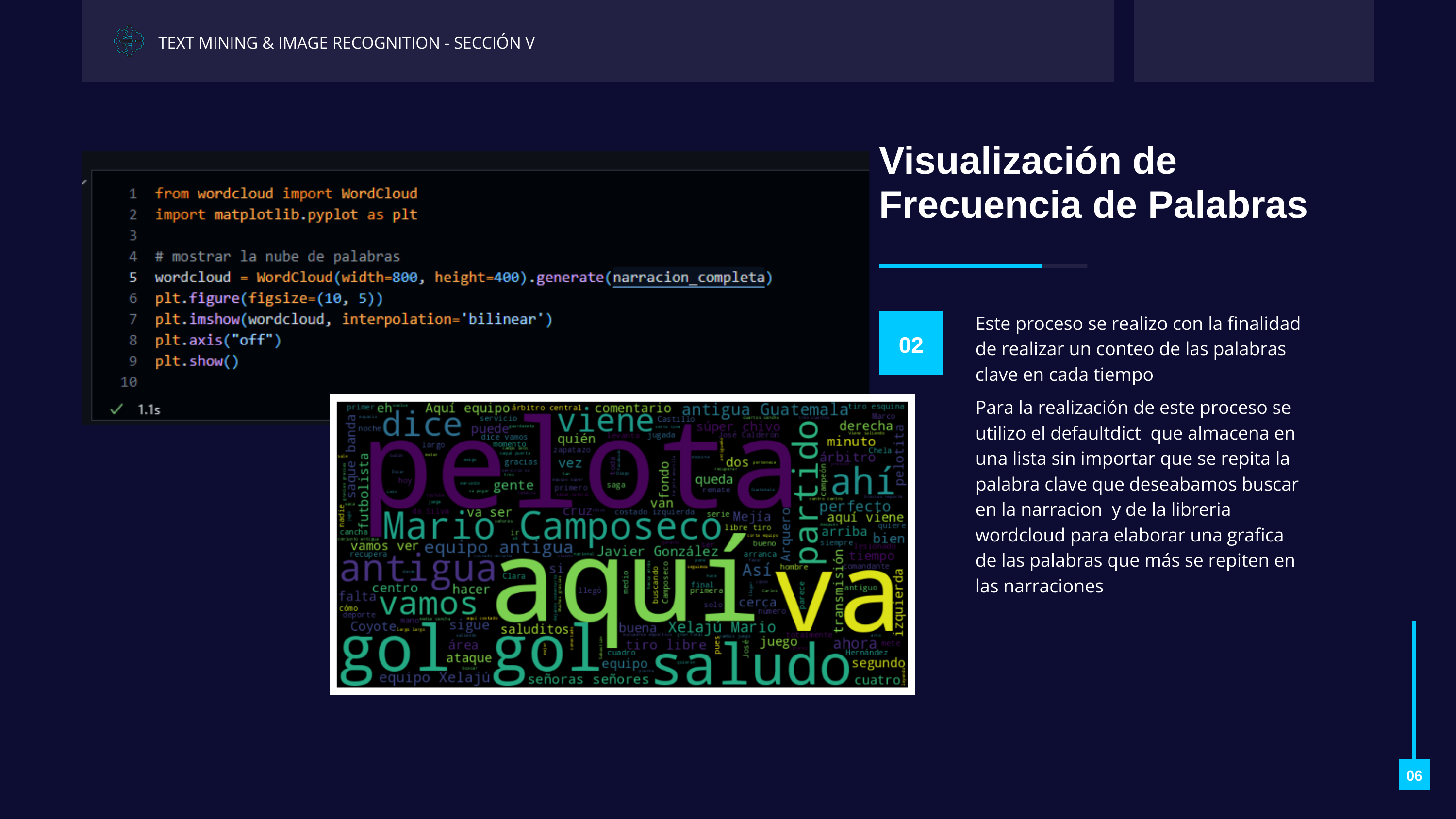

TEXT MINING & IMAGE RECOGNITION - SECCIÓN V
Visualización de Frecuencia de Palabras

Este proceso se realizo con la finalidad de realizar un conteo de las palabras clave en cada tiempo

02
Para la realización de este proceso se  utilizo el defaultdict  que almacena en una lista sin importar que se repita la palabra clave que deseabamos buscar en la narracion  y de la libreria wordcloud para elaborar una grafica de las palabras que más se repiten en las narraciones

06